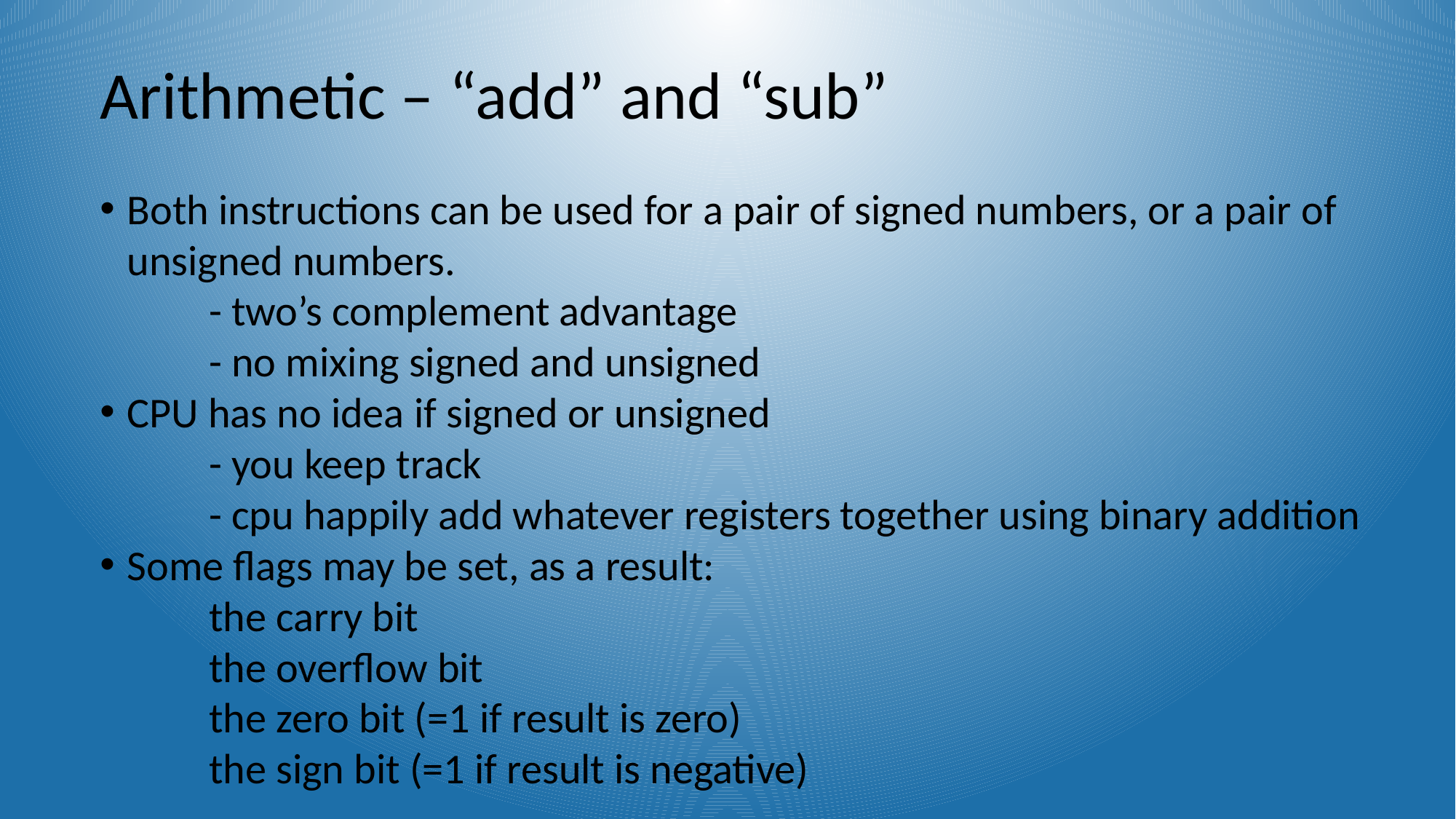

# Arithmetic – “add” and “sub”
Both instructions can be used for a pair of signed numbers, or a pair of unsigned numbers.
	- two’s complement advantage
	- no mixing signed and unsigned
CPU has no idea if signed or unsigned
	- you keep track
	- cpu happily add whatever registers together using binary addition
Some flags may be set, as a result:
	the carry bit
	the overflow bit
	the zero bit (=1 if result is zero)
	the sign bit (=1 if result is negative)